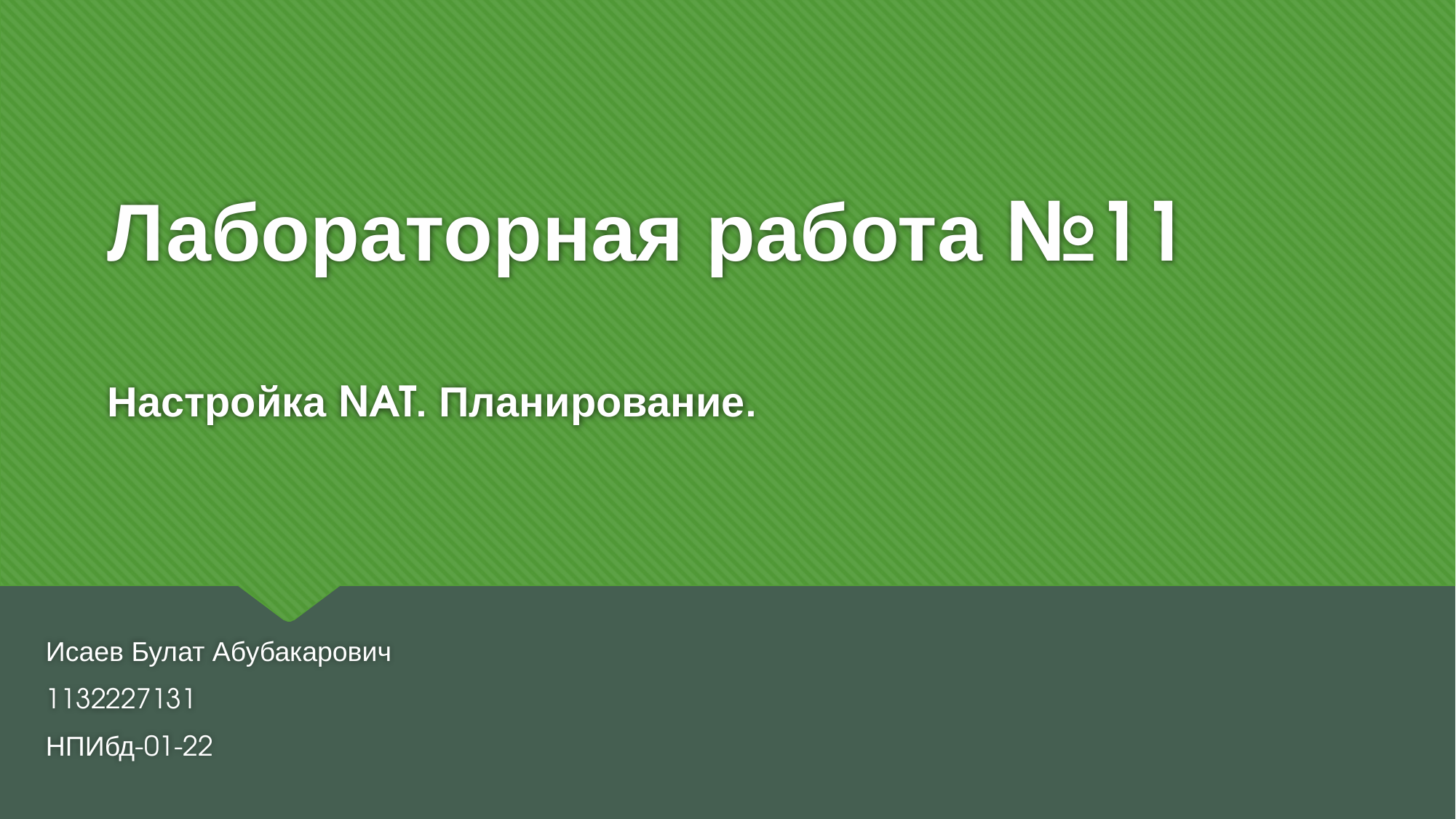

# Лабораторная работа №11 Настройка NAT. Планирование.
Исаев Булат Абубакарович
1132227131
НПИбд-01-22